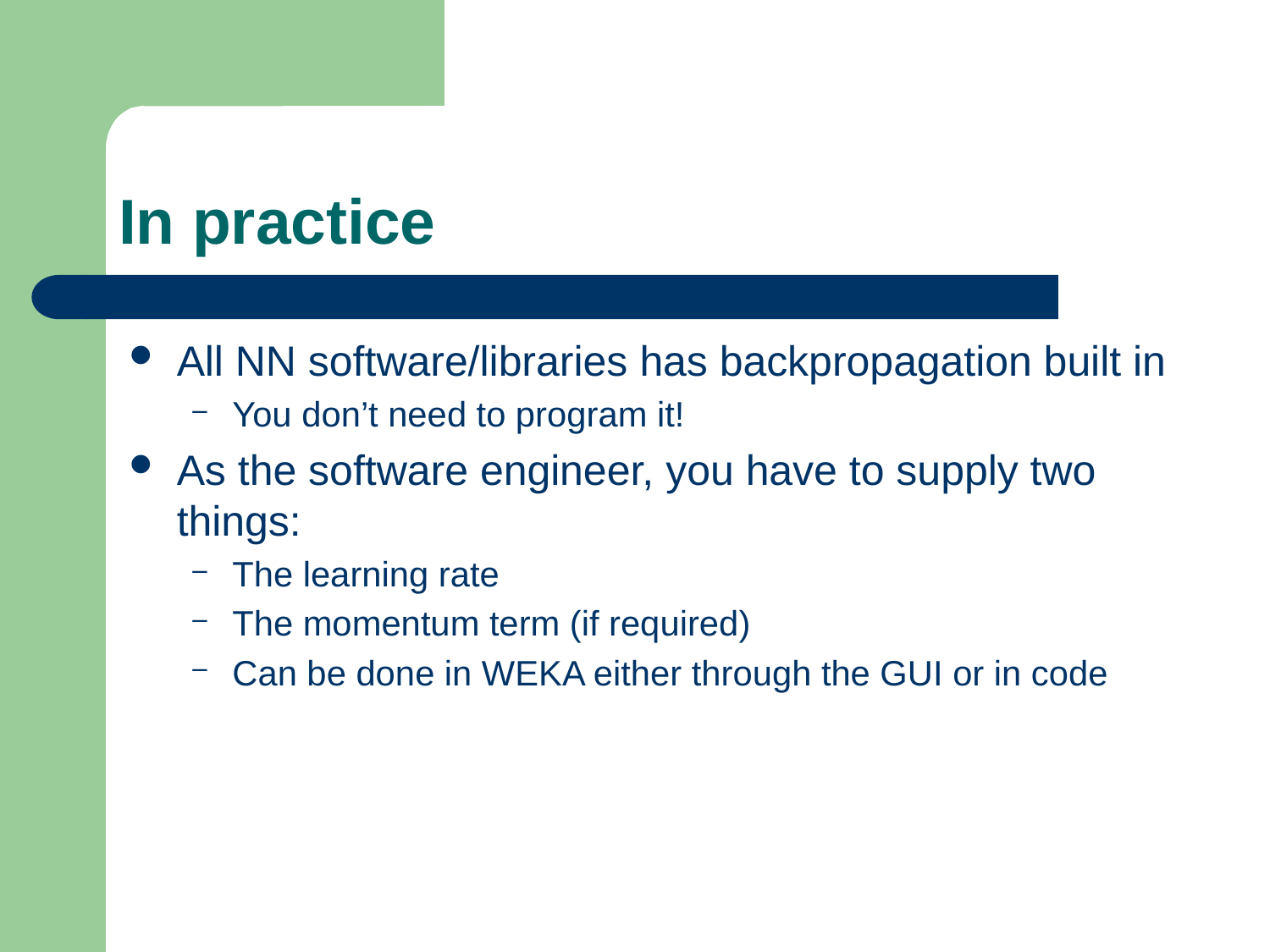

# In practice
All NN software/libraries has backpropagation built in
You don’t need to program it!
As the software engineer, you have to supply two things:
The learning rate
The momentum term (if required)
Can be done in WEKA either through the GUI or in code